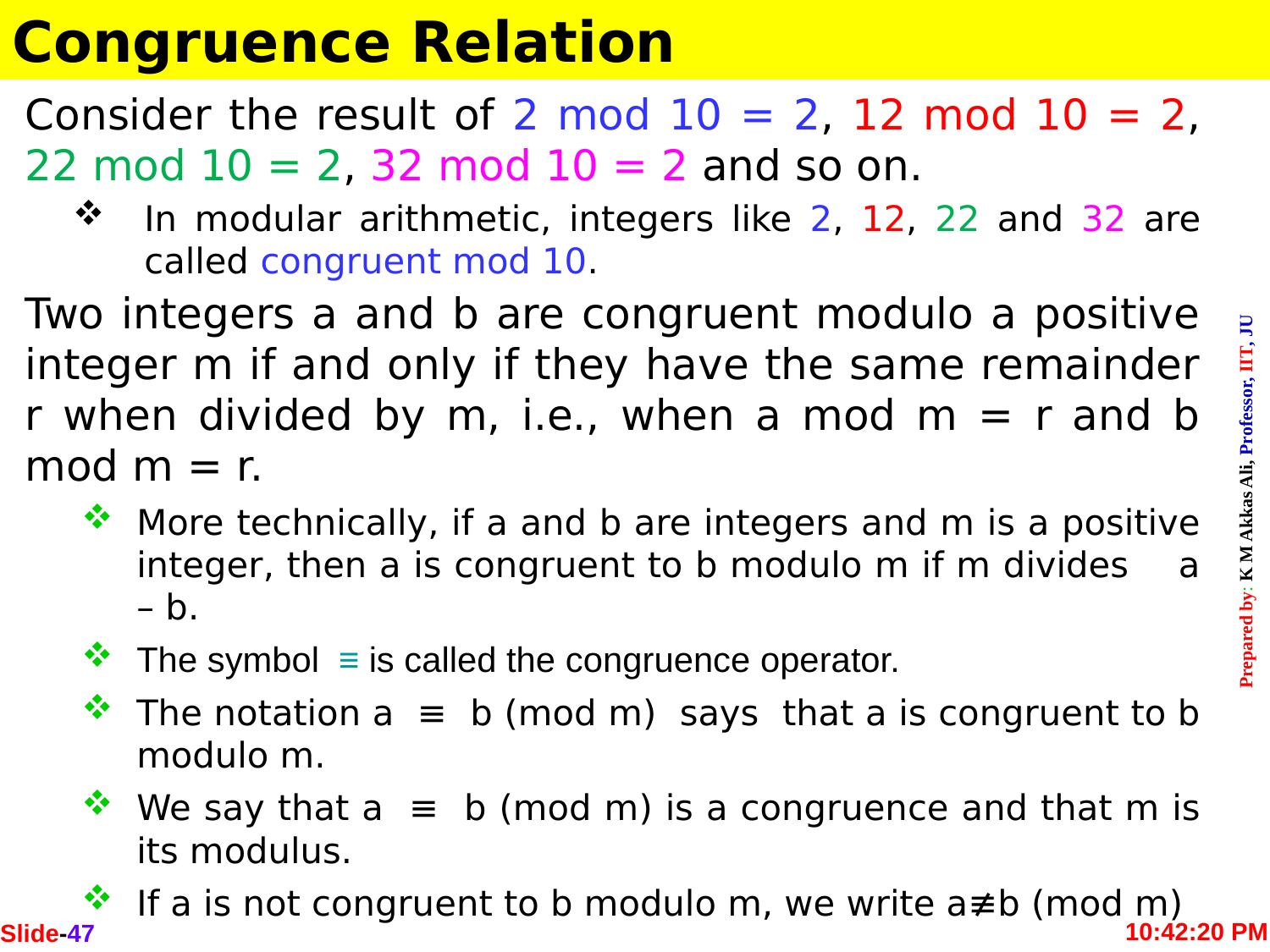

Congruence Relation
Consider the result of 2 mod 10 = 2, 12 mod 10 = 2, 22 mod 10 = 2, 32 mod 10 = 2 and so on.
In modular arithmetic, integers like 2, 12, 22 and 32 are called congruent mod 10.
Two integers a and b are congruent modulo a positive integer m if and only if they have the same remainder r when divided by m, i.e., when a mod m = r and b mod m = r.
More technically, if a and b are integers and m is a positive integer, then a is congruent to b modulo m if m divides    a – b.
The symbol  ≡ is called the congruence operator.
The notation a  ≡  b (mod m)  says  that a is congruent to b modulo m.
We say that a  ≡  b (mod m) is a congruence and that m is its modulus.
If a is not congruent to b modulo m, we write a≢b (mod m)
Slide-47